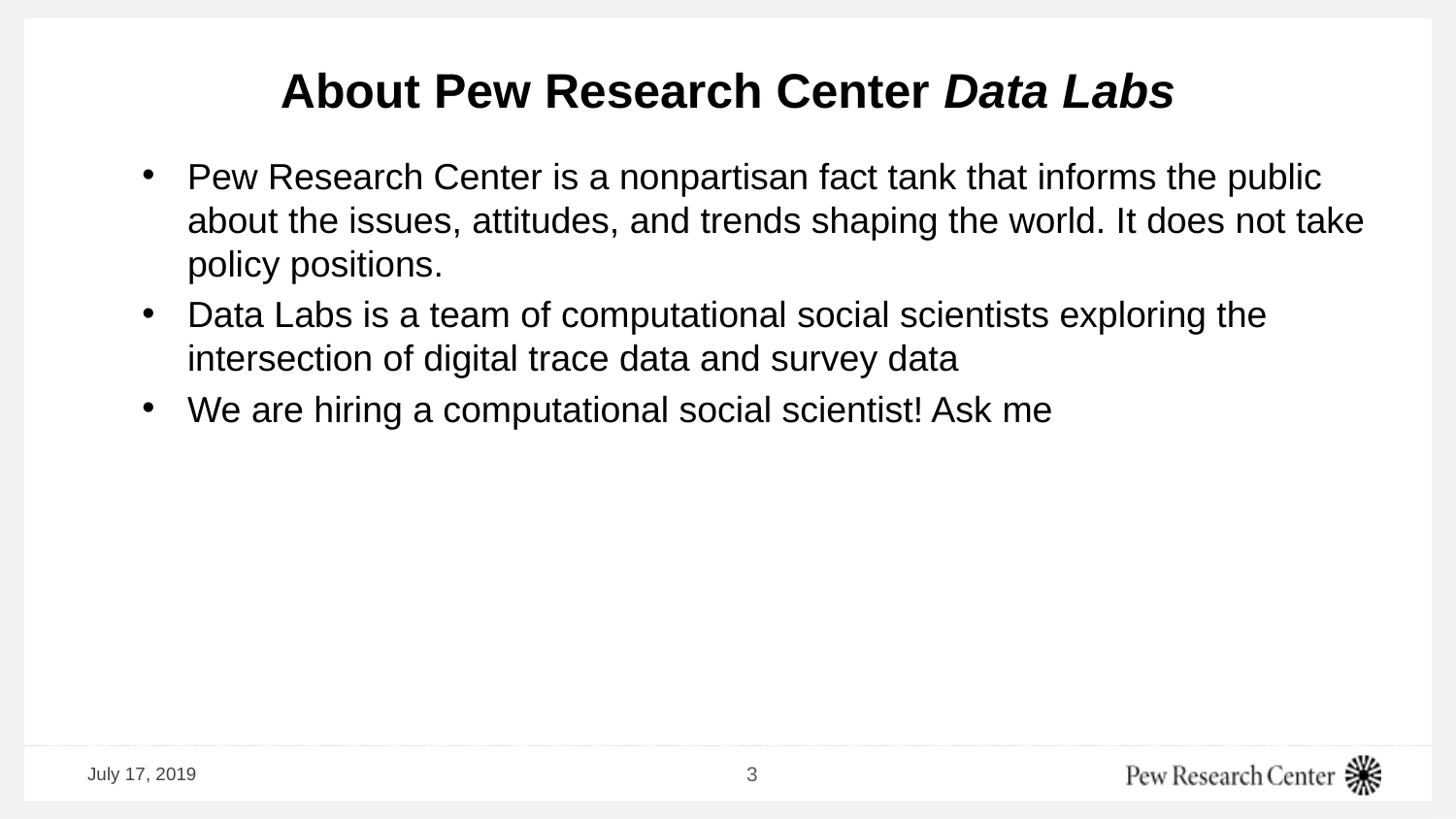

# About Pew Research Center Data Labs
Pew Research Center is a nonpartisan fact tank that informs the public about the issues, attitudes, and trends shaping the world. It does not take policy positions.
Data Labs is a team of computational social scientists exploring the intersection of digital trace data and survey data
We are hiring a computational social scientist! Ask me
July 17, 2019
3